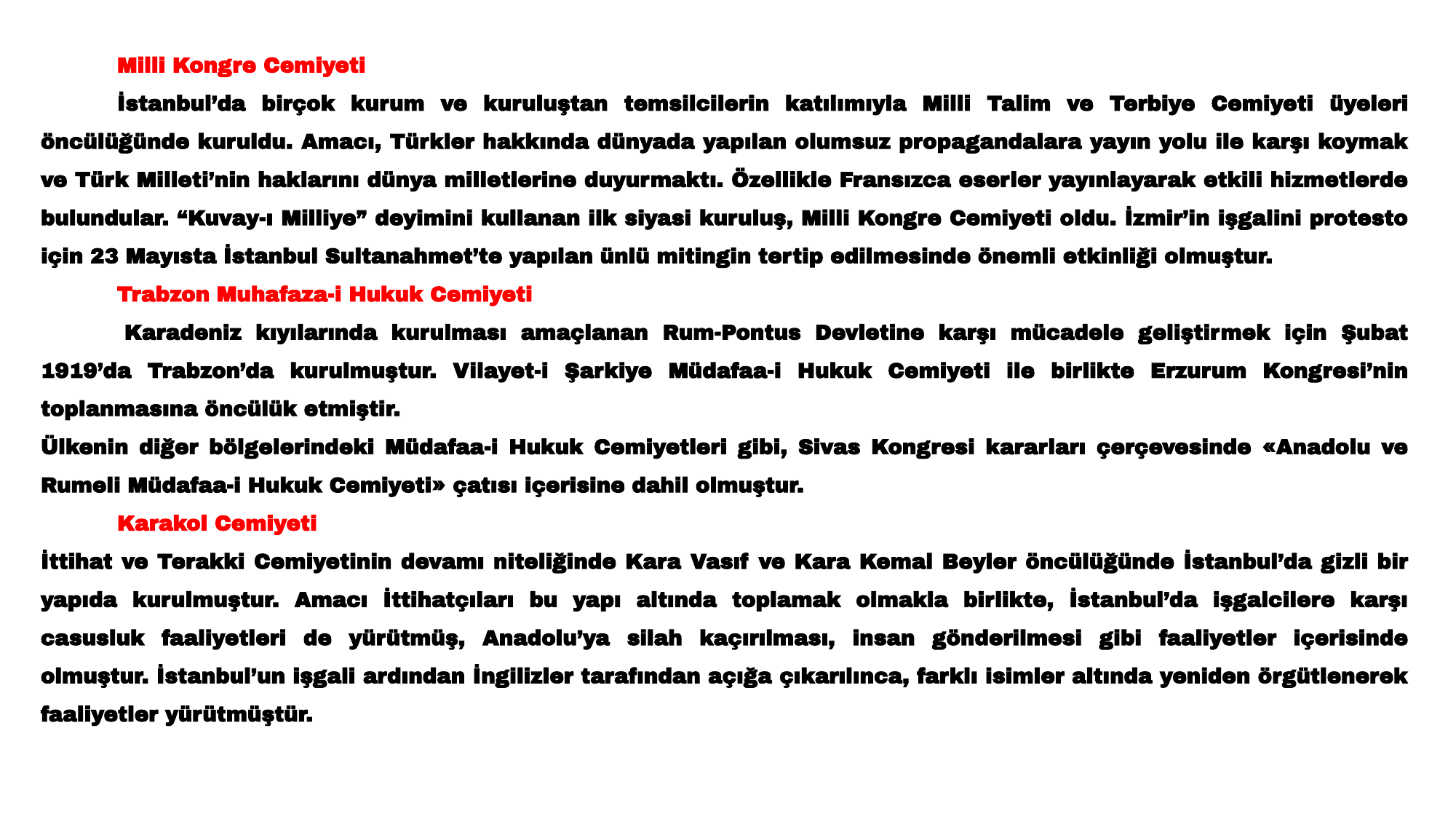

#
	Milli Kongre Cemiyeti
	İstanbul’da birçok kurum ve kuruluştan temsilcilerin katılımıyla Milli Talim ve Terbiye Cemiyeti üyeleri öncülüğünde kuruldu. Amacı, Türkler hakkında dünyada yapılan olumsuz propagandalara yayın yolu ile karşı koymak ve Türk Milleti’nin haklarını dünya milletlerine duyurmaktı. Özellikle Fransızca eserler yayınlayarak etkili hizmetlerde bulundular. “Kuvay-ı Milliye” deyimini kullanan ilk siyasi kuruluş, Milli Kongre Cemiyeti oldu. İzmir’in işgalini protesto için 23 Mayısta İstanbul Sultanahmet’te yapılan ünlü mitingin tertip edilmesinde önemli etkinliği olmuştur.
	Trabzon Muhafaza-i Hukuk Cemiyeti
 	Karadeniz kıyılarında kurulması amaçlanan Rum-Pontus Devletine karşı mücadele geliştirmek için Şubat 1919’da Trabzon’da kurulmuştur. Vilayet-i Şarkiye Müdafaa-i Hukuk Cemiyeti ile birlikte Erzurum Kongresi’nin toplanmasına öncülük etmiştir.
Ülkenin diğer bölgelerindeki Müdafaa-i Hukuk Cemiyetleri gibi, Sivas Kongresi kararları çerçevesinde «Anadolu ve Rumeli Müdafaa-i Hukuk Cemiyeti» çatısı içerisine dahil olmuştur.
	Karakol Cemiyeti
İttihat ve Terakki Cemiyetinin devamı niteliğinde Kara Vasıf ve Kara Kemal Beyler öncülüğünde İstanbul’da gizli bir yapıda kurulmuştur. Amacı İttihatçıları bu yapı altında toplamak olmakla birlikte, İstanbul’da işgalcilere karşı casusluk faaliyetleri de yürütmüş, Anadolu’ya silah kaçırılması, insan gönderilmesi gibi faaliyetler içerisinde olmuştur. İstanbul’un işgali ardından İngilizler tarafından açığa çıkarılınca, farklı isimler altında yeniden örgütlenerek faaliyetler yürütmüştür.